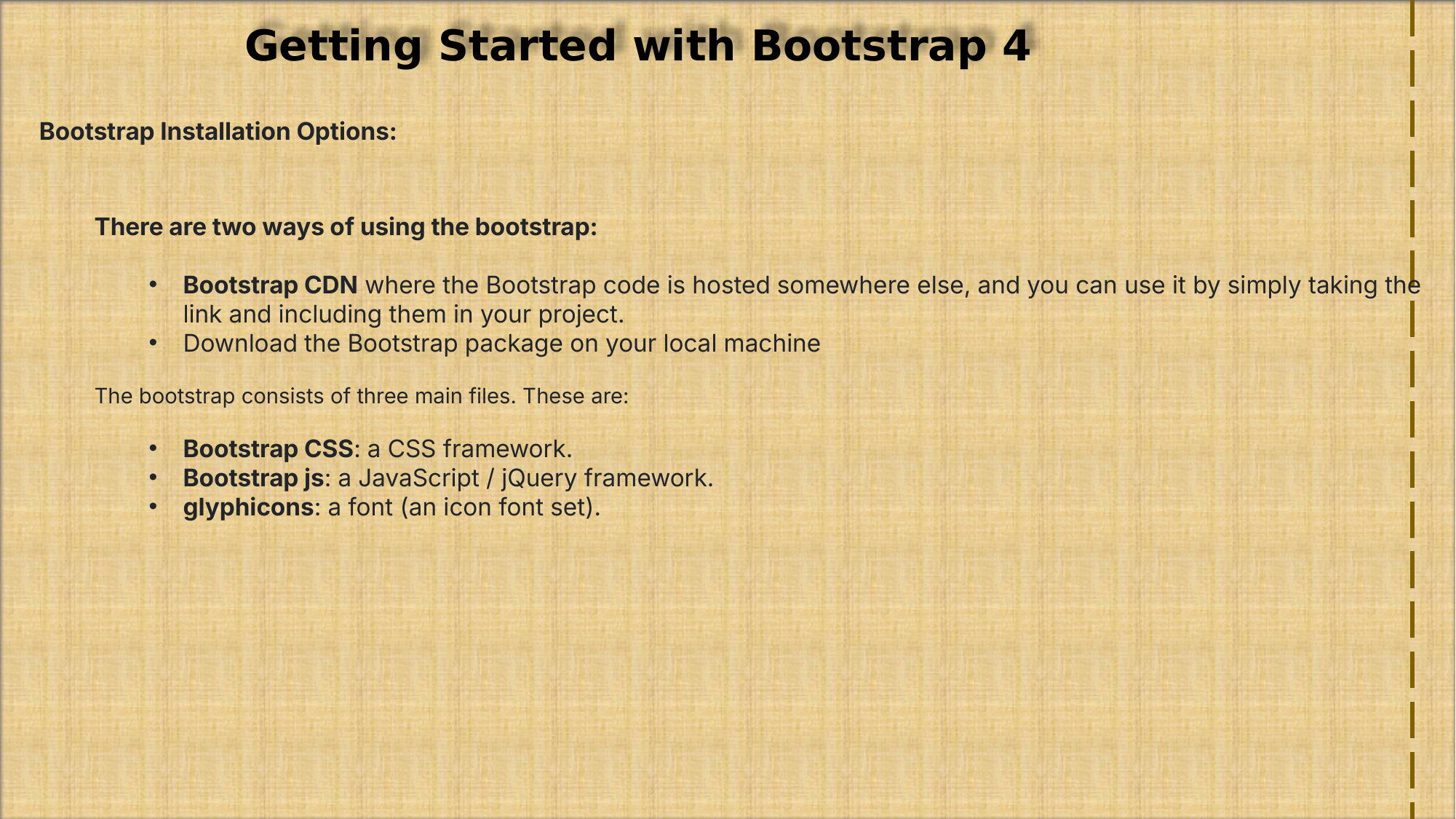

Getting Started with Bootstrap 4
Bootstrap Installation Options:

There are two ways of using the bootstrap:

Bootstrap CDN where the Bootstrap code is hosted somewhere else, and you can use it by simply taking the link and including them in your project.
Download the Bootstrap package on your local machine

The bootstrap consists of three main files. These are:

Bootstrap CSS: a CSS framework.
Bootstrap js: a JavaScript / jQuery framework.
glyphicons: a font (an icon font set).